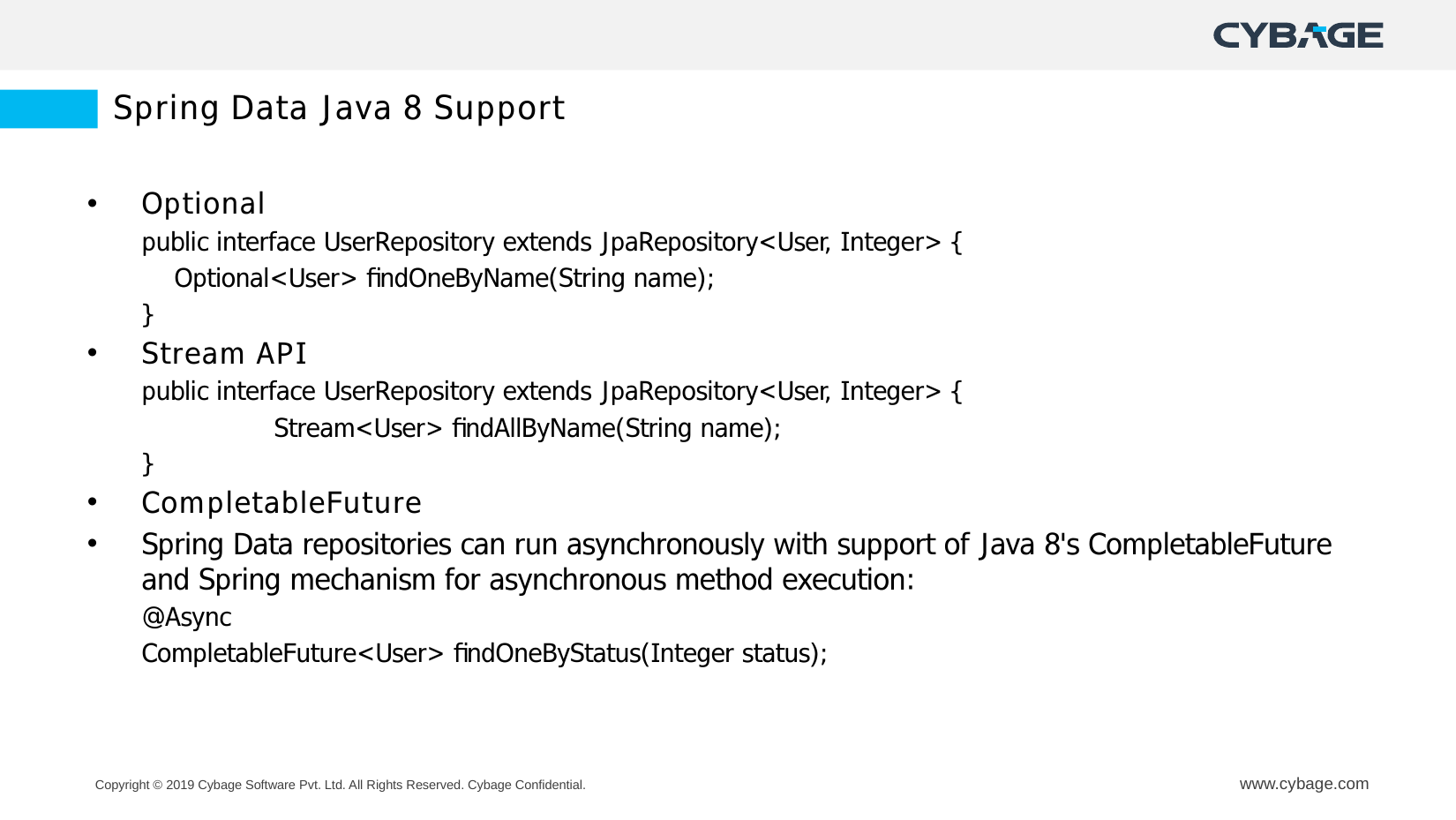

# Spring Data Java 8 Support
Optional
public interface UserRepository extends JpaRepository<User, Integer> {
    Optional<User> findOneByName(String name);
}
Stream API
public interface UserRepository extends JpaRepository<User, Integer> {
	Stream<User> findAllByName(String name);
}
CompletableFuture
Spring Data repositories can run asynchronously with support of Java 8's CompletableFuture and Spring mechanism for asynchronous method execution:
@Async
CompletableFuture<User> findOneByStatus(Integer status);